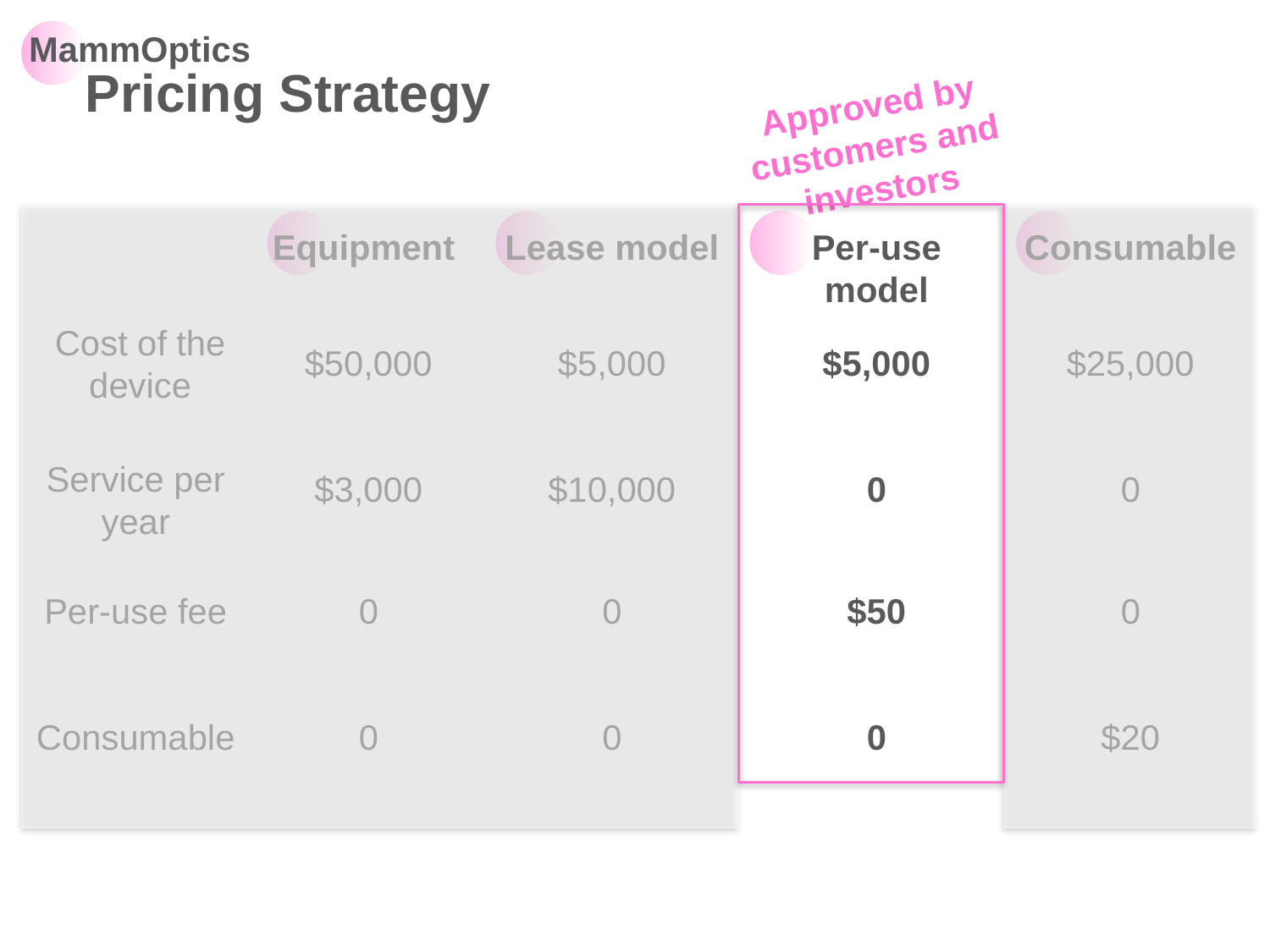

MammOptics

Pricing Strategy
Approved by customers and investors

Equipment
Lease model
Per-use model
Consumable
Cost of the device
$50,000
$5,000
$5,000
$25,000

Service per year
$3,000
$10,000
0
0
Per-use fee
0
0
$50
0
Consumable
0
0
0
$20